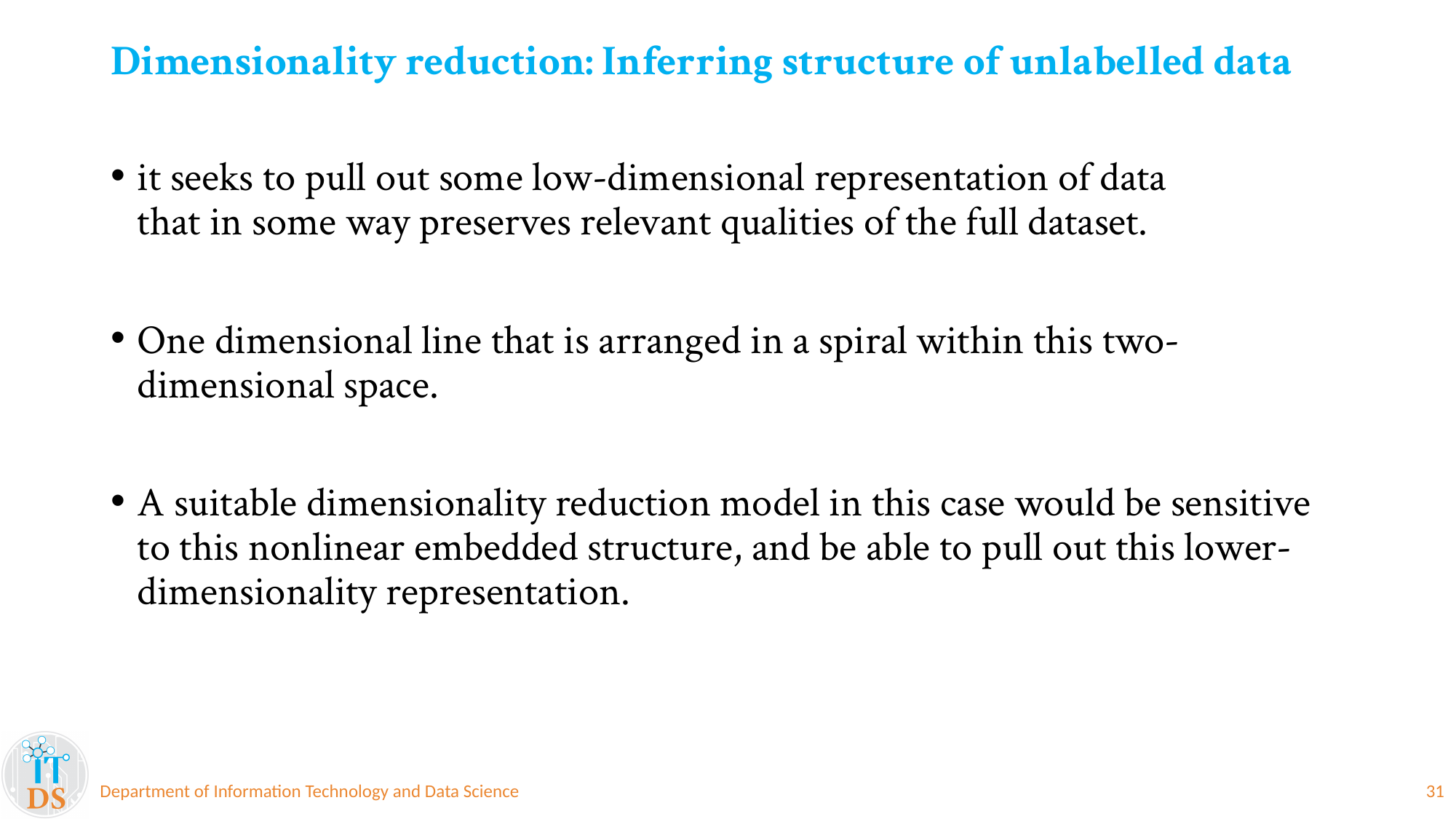

# Dimensionality reduction: Inferring structure of unlabelled data
it seeks to pull out some low-dimensional representation of data
that in some way preserves relevant qualities of the full dataset.

One dimensional line that is arranged in a spiral within this two-dimensional space.

A suitable dimensionality reduction model in this case would be sensitive to this nonlinear embedded structure, and be able to pull out this lower-dimensionality representation.
Department of Information Technology and Data Science
31